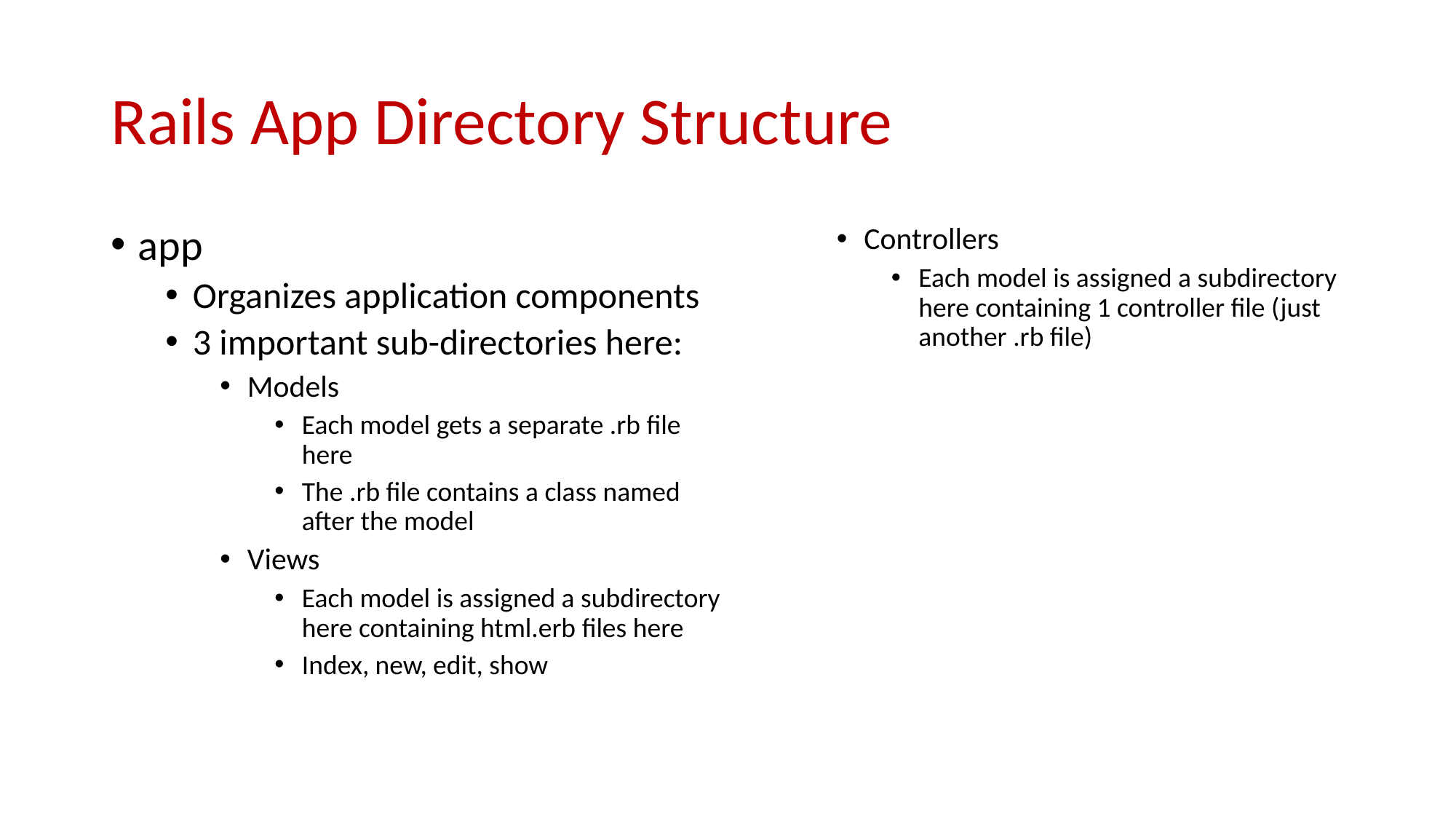

# Rails App Directory Structure
app
Organizes application components
3 important sub-directories here:
Models
Each model gets a separate .rb file here
The .rb file contains a class named after the model
Views
Each model is assigned a subdirectory here containing html.erb files here
Index, new, edit, show

Controllers
Each model is assigned a subdirectory here containing 1 controller file (just another .rb file)